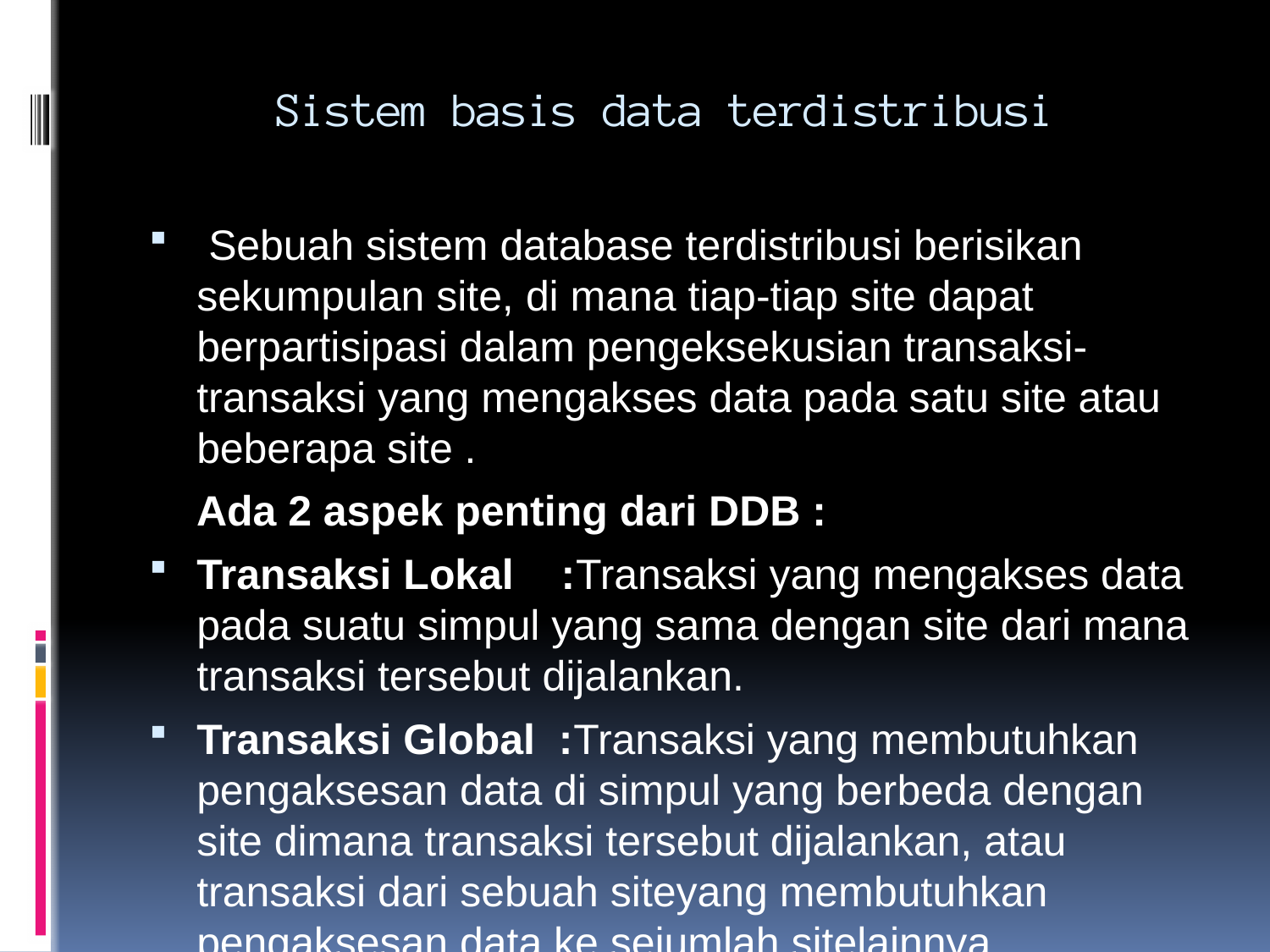

# Sistem basis data terdistribusi
 Sebuah sistem database terdistribusi berisikan sekumpulan site, di mana tiap-tiap site dapat berpartisipasi dalam pengeksekusian transaksi-transaksi yang mengakses data pada satu site atau beberapa site .
    Ada 2 aspek penting dari DDB :
Transaksi Lokal    :Transaksi yang mengakses data pada suatu simpul yang sama dengan site dari mana transaksi tersebut dijalankan.
Transaksi Global  :Transaksi yang membutuhkan pengaksesan data di simpul yang berbeda dengan site dimana transaksi tersebut dijalankan, atau transaksi dari sebuah siteyang membutuhkan pengaksesan data ke sejumlah sitelainnya.